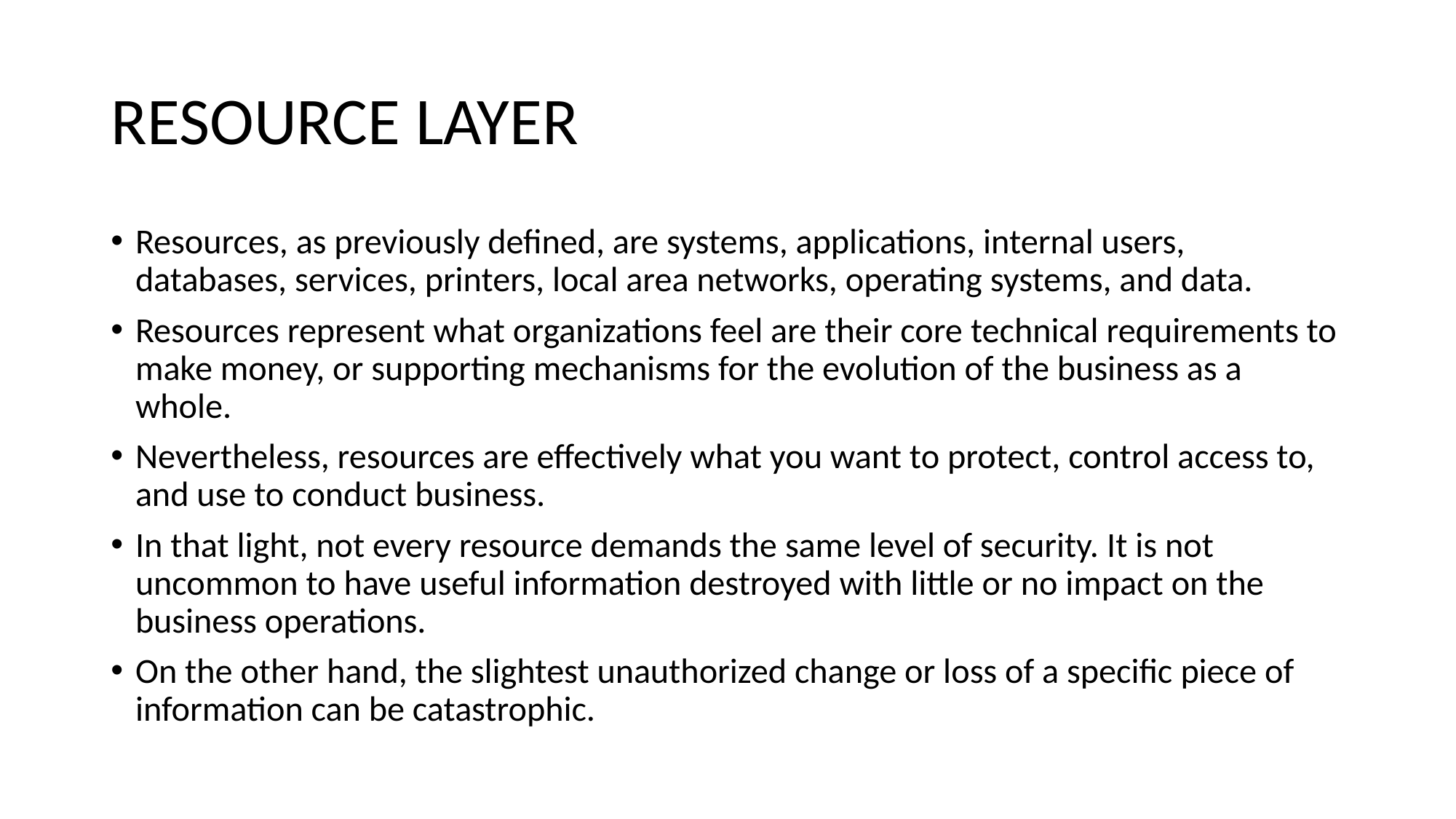

# RESOURCE LAYER
Resources, as previously defined, are systems, applications, internal users, databases, services, printers, local area networks, operating systems, and data.
Resources represent what organizations feel are their core technical requirements to make money, or supporting mechanisms for the evolution of the business as a whole.
Nevertheless, resources are effectively what you want to protect, control access to, and use to conduct business.
In that light, not every resource demands the same level of security. It is not uncommon to have useful information destroyed with little or no impact on the business operations.
On the other hand, the slightest unauthorized change or loss of a specific piece of information can be catastrophic.